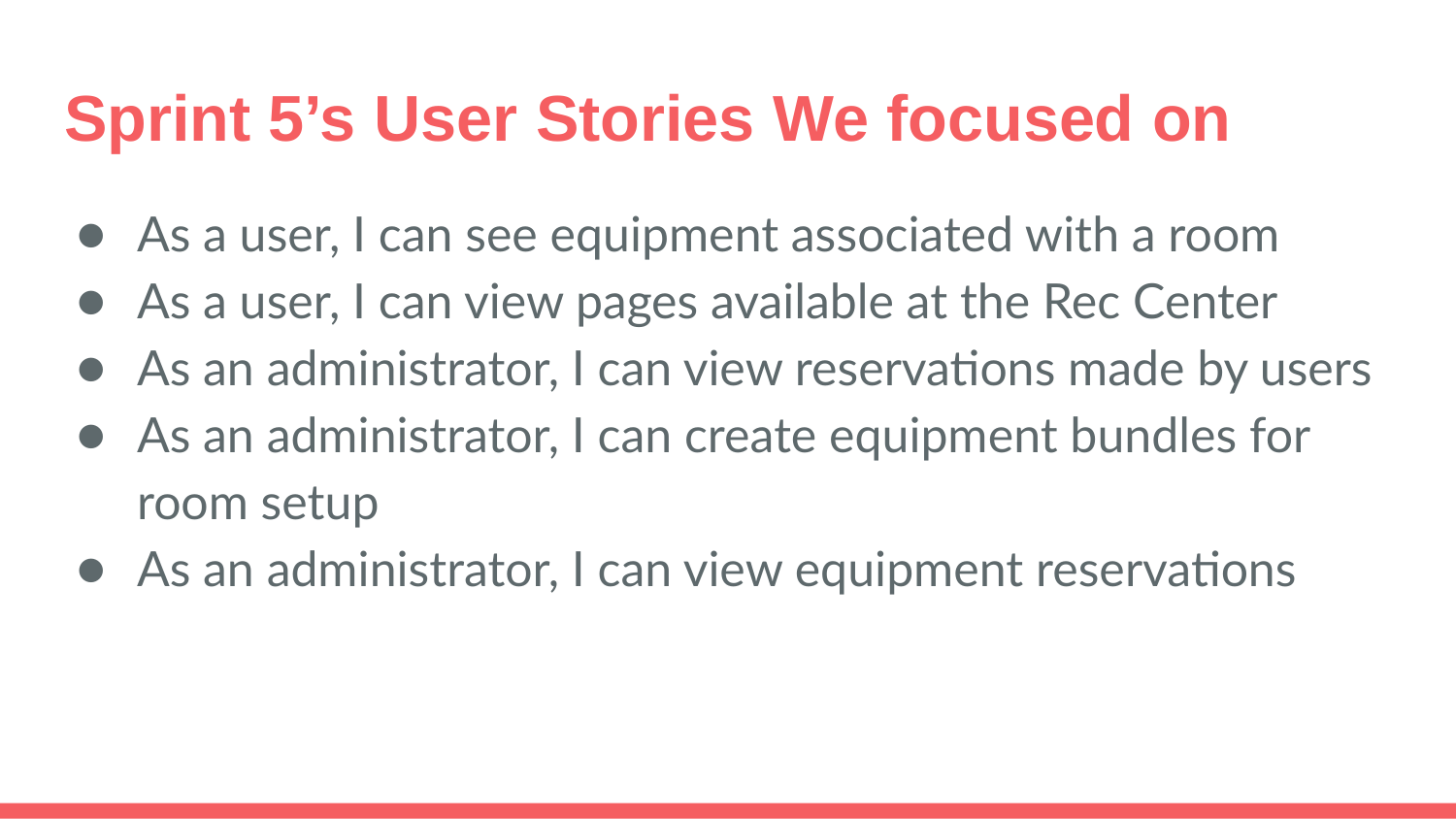

# Sprint 5’s User Stories We focused on
As a user, I can see equipment associated with a room
As a user, I can view pages available at the Rec Center
As an administrator, I can view reservations made by users
As an administrator, I can create equipment bundles for room setup
As an administrator, I can view equipment reservations